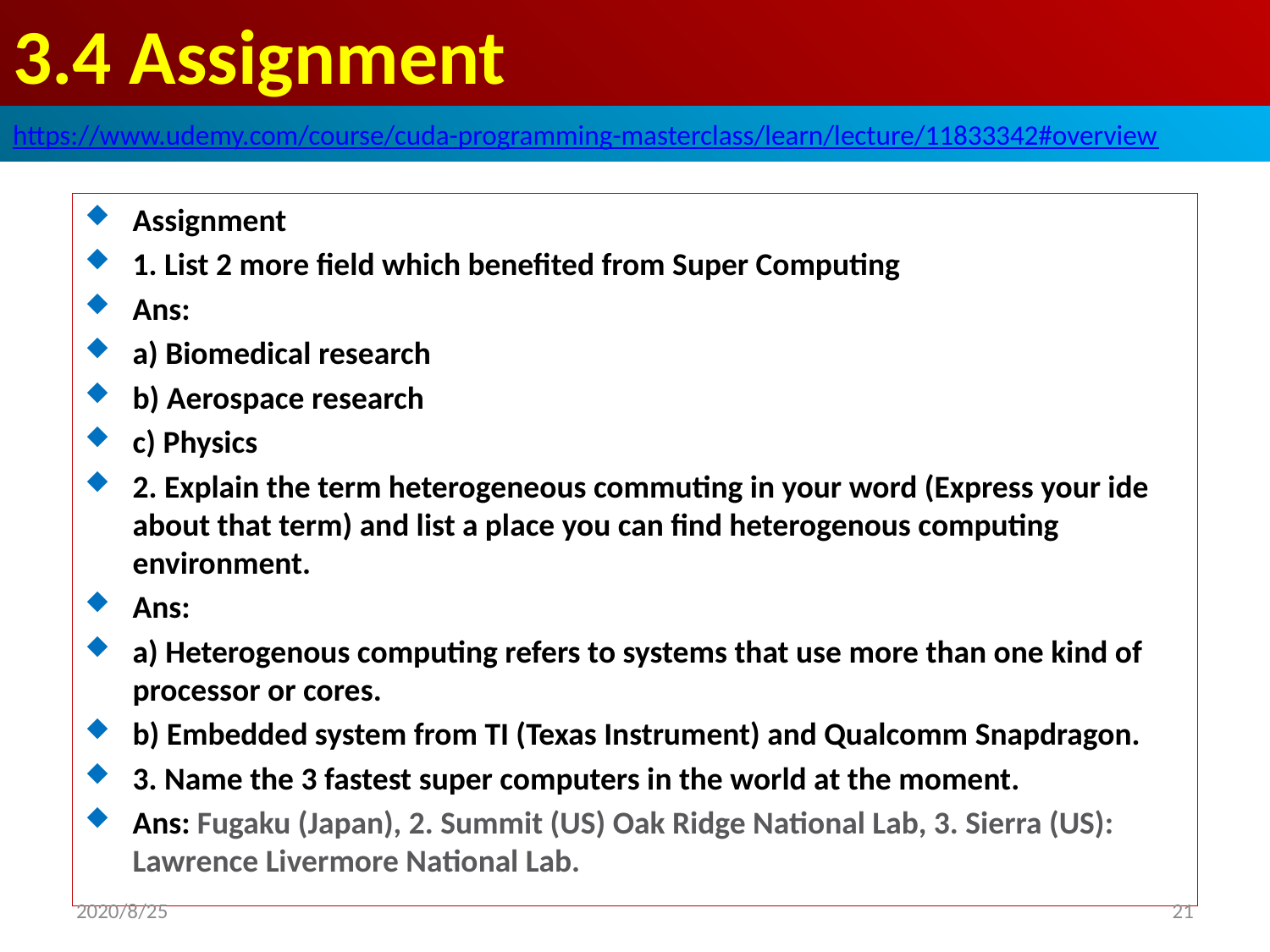

# 3.4 Assignment
https://www.udemy.com/course/cuda-programming-masterclass/learn/lecture/11833342#overview
Assignment
1. List 2 more field which benefited from Super Computing
Ans:
a) Biomedical research
b) Aerospace research
c) Physics
2. Explain the term heterogeneous commuting in your word (Express your ide about that term) and list a place you can find heterogenous computing environment.
Ans:
a) Heterogenous computing refers to systems that use more than one kind of processor or cores.
b) Embedded system from TI (Texas Instrument) and Qualcomm Snapdragon.
3. Name the 3 fastest super computers in the world at the moment.
Ans: Fugaku (Japan), 2. Summit (US) Oak Ridge National Lab, 3. Sierra (US): Lawrence Livermore National Lab.

2020/8/25
21